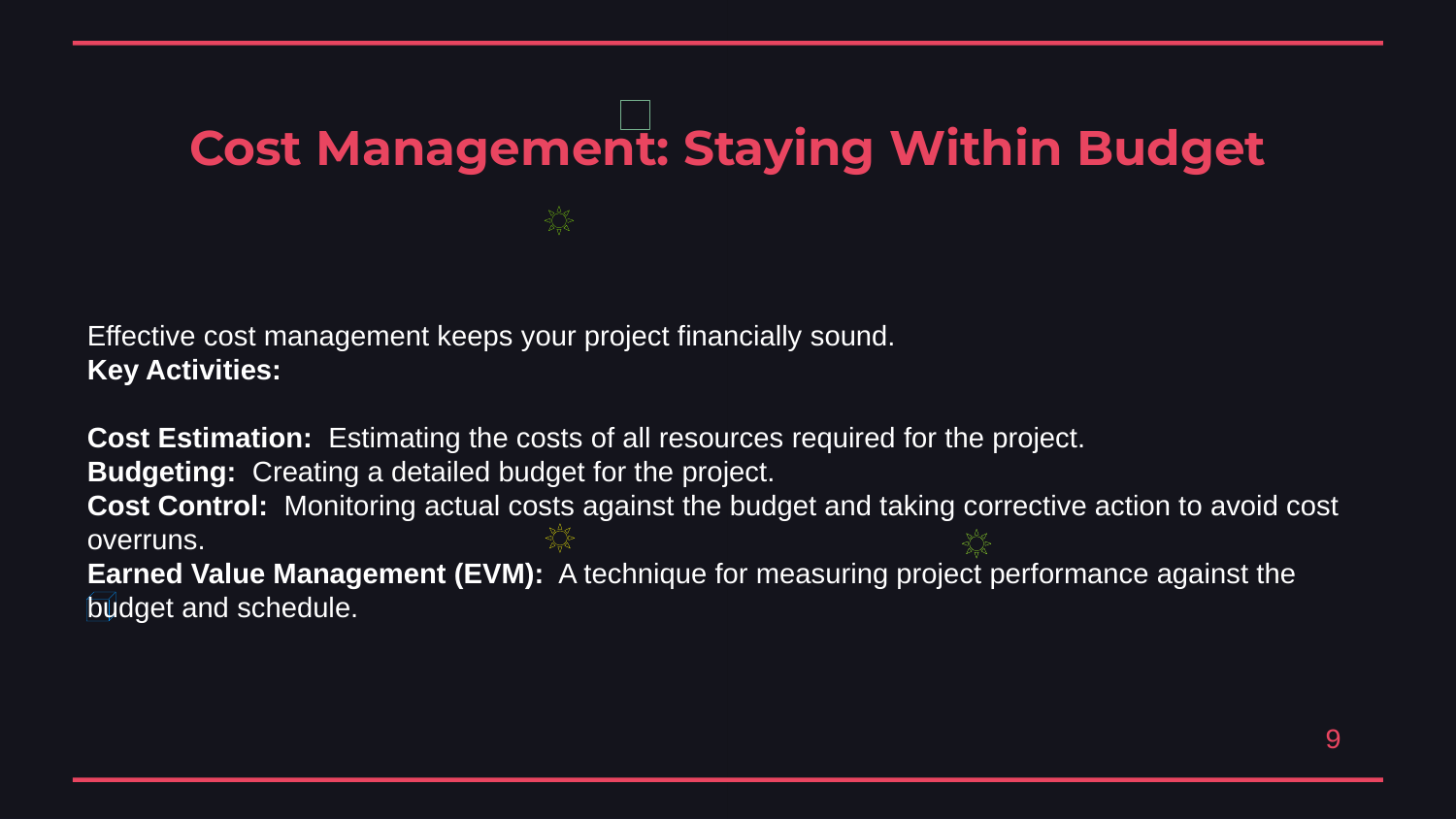

Cost Management: Staying Within Budget

Effective cost management keeps your project financially sound.
Key Activities:

Cost Estimation:  Estimating the costs of all resources required for the project.
Budgeting:  Creating a detailed budget for the project.
Cost Control:  Monitoring actual costs against the budget and taking corrective action to avoid cost overruns.
Earned Value Management (EVM):  A technique for measuring project performance against the budget and schedule.

9